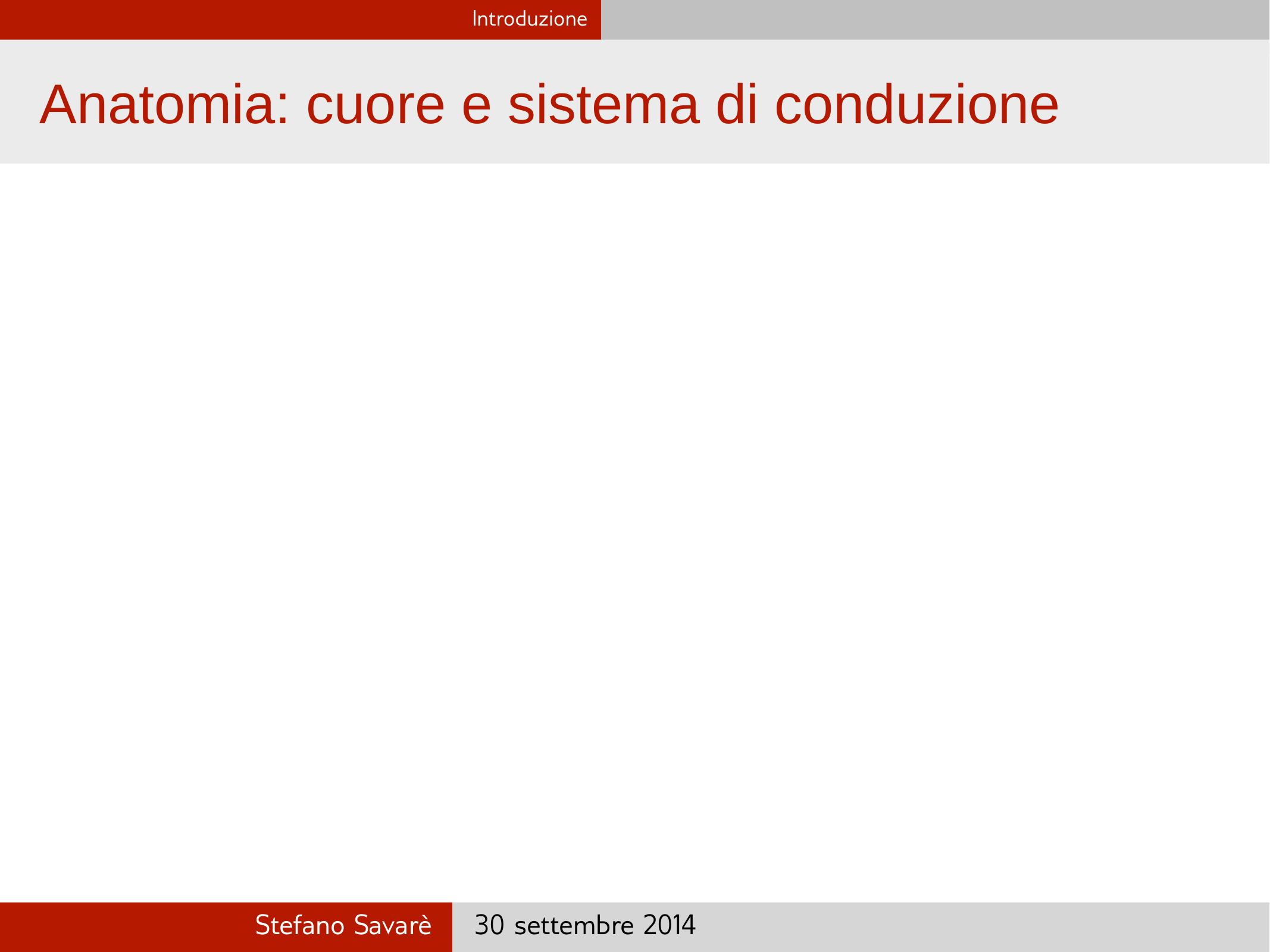

Introduzione

Anatomia: cuore e sistema di conduzione
Stefano Savarè
30 settembre 2014